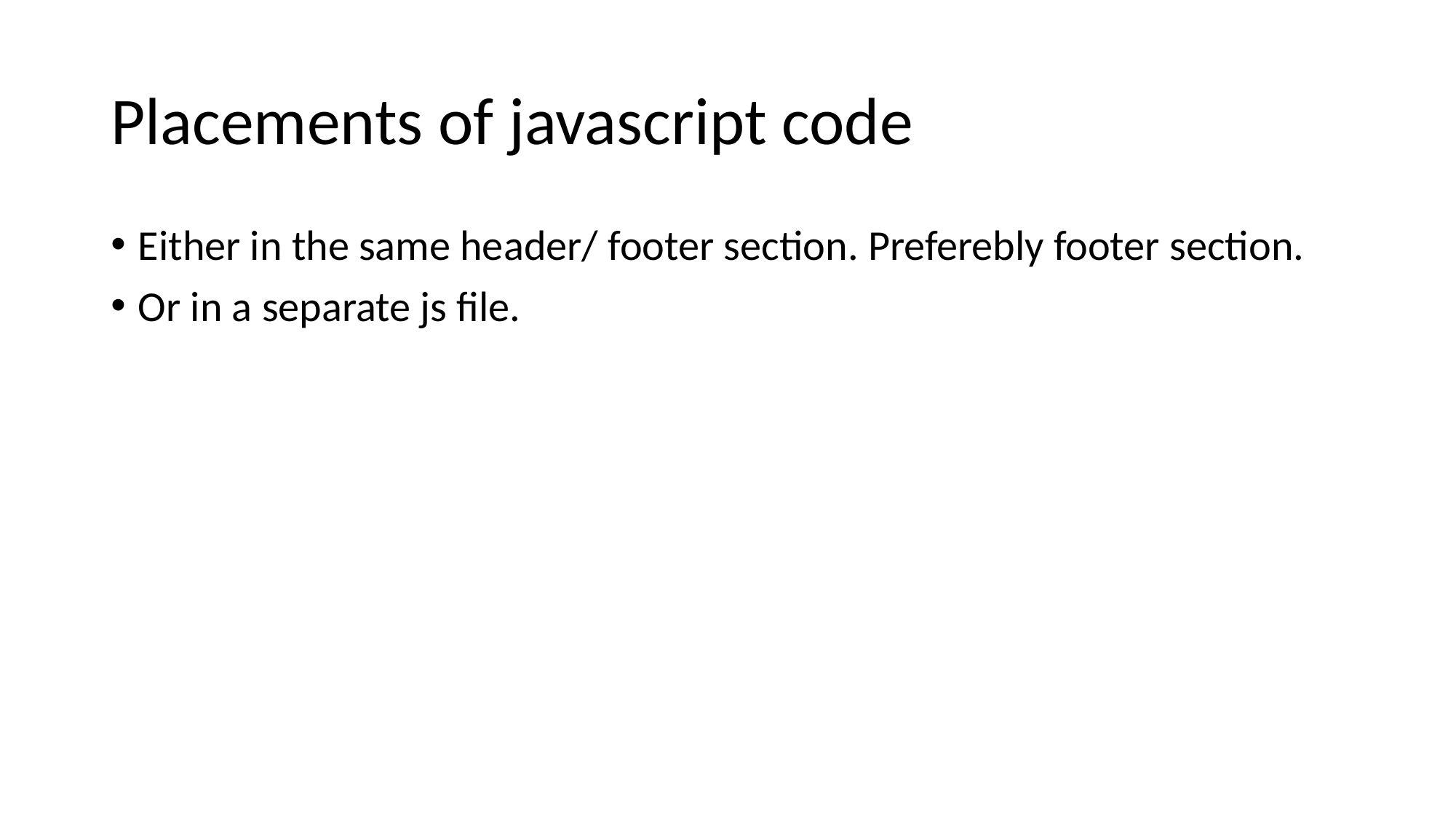

# Placements of javascript code
Either in the same header/ footer section. Preferebly footer section.
Or in a separate js file.